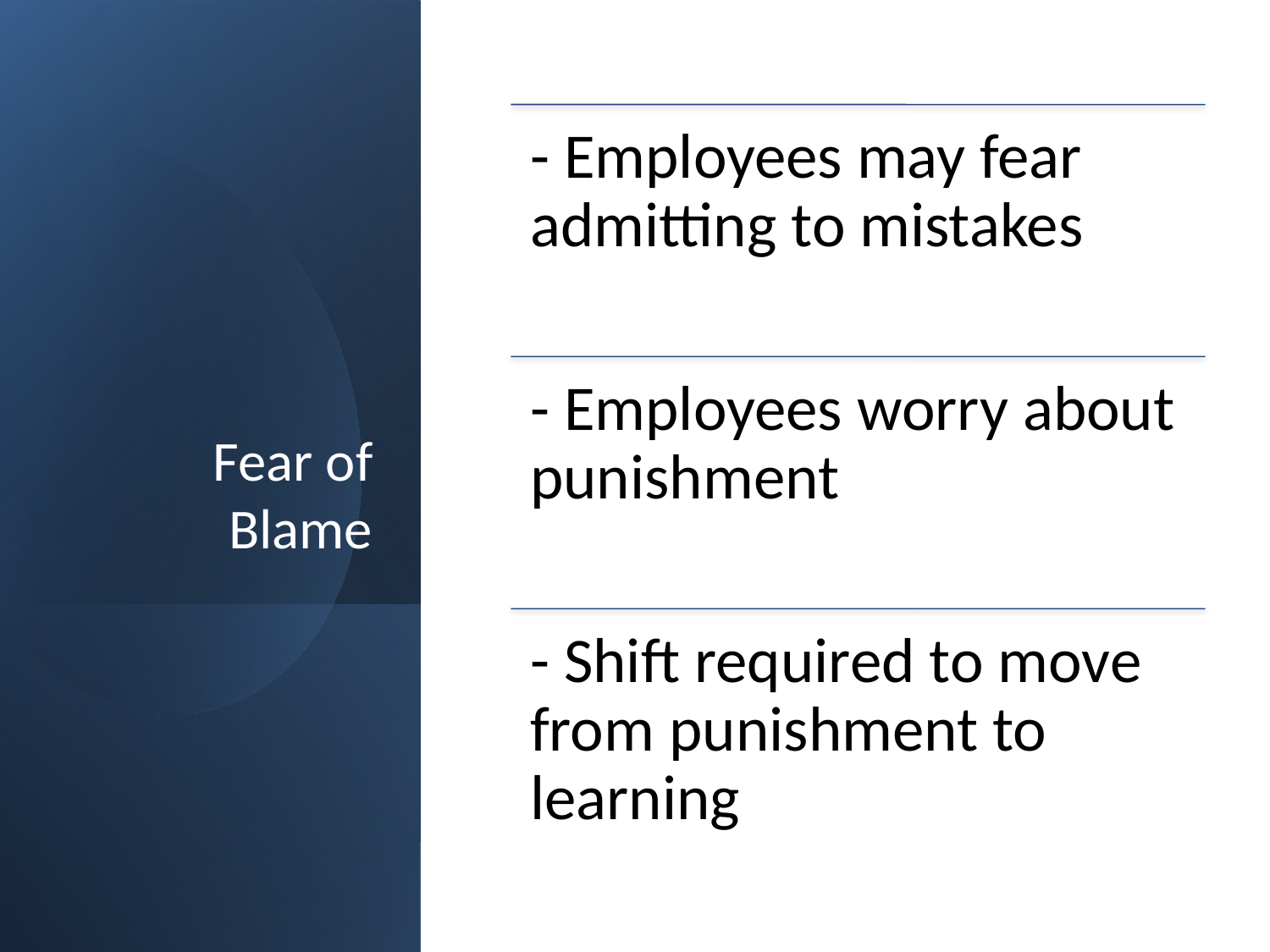

- Employees may fear admitting to mistakes
- Employees worry about punishment
- Shift required to move from punishment to learning

# Fear of Blame